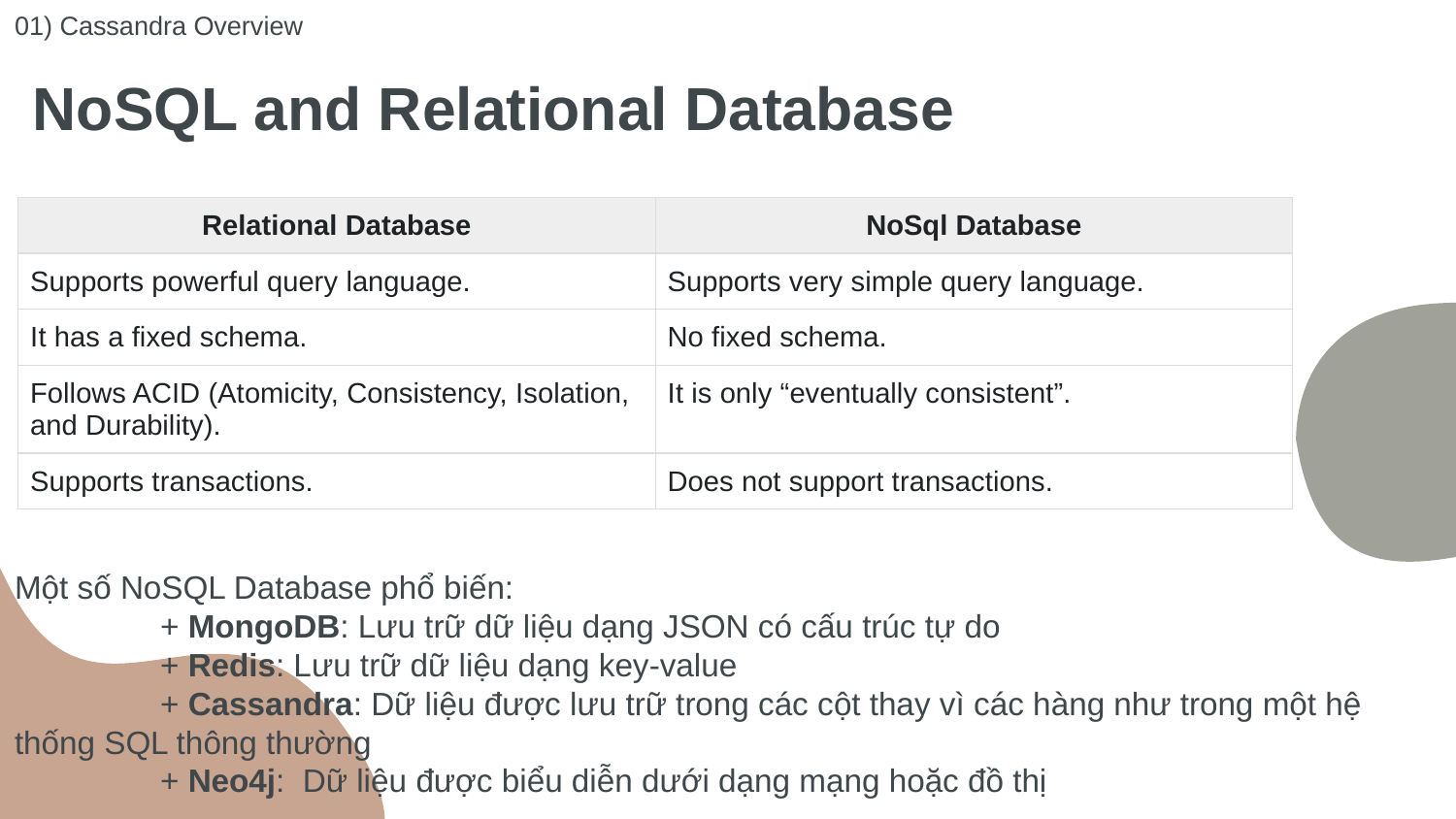

# 01) Cassandra Overview
NoSQL and Relational Database
| Relational Database | NoSql Database |
| --- | --- |
| Supports powerful query language. | Supports very simple query language. |
| It has a fixed schema. | No fixed schema. |
| Follows ACID (Atomicity, Consistency, Isolation, and Durability). | It is only “eventually consistent”. |
| Supports transactions. | Does not support transactions. |
Một số NoSQL Database phổ biến:
	+ MongoDB: Lưu trữ dữ liệu dạng JSON có cấu trúc tự do
	+ Redis: Lưu trữ dữ liệu dạng key-value
	+ Cassandra: Dữ liệu được lưu trữ trong các cột thay vì các hàng như trong một hệ thống SQL thông thường
	+ Neo4j:  Dữ liệu được biểu diễn dưới dạng mạng hoặc đồ thị